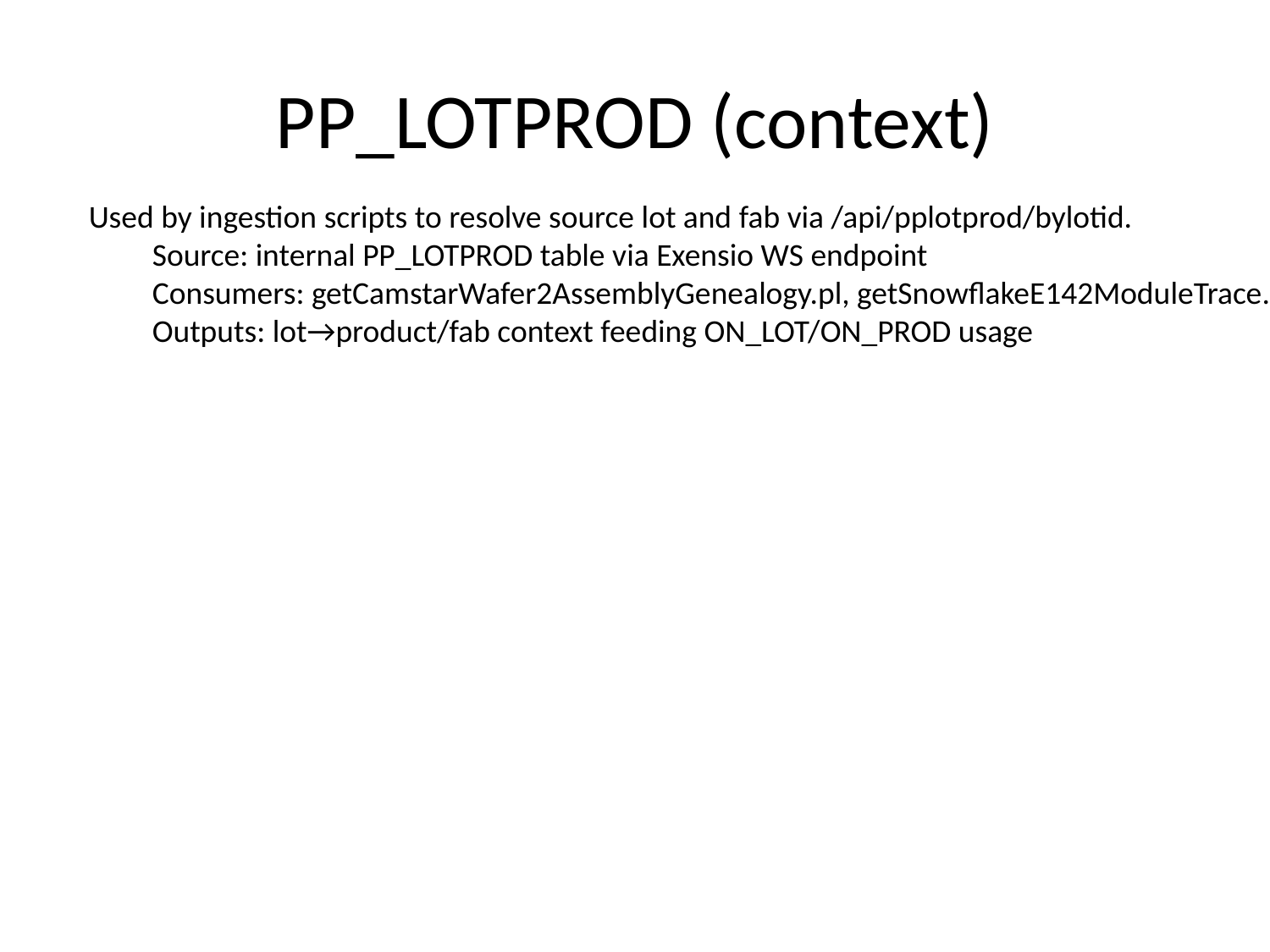

# PP_LOTPROD (context)
Used by ingestion scripts to resolve source lot and fab via /api/pplotprod/bylotid.
Source: internal PP_LOTPROD table via Exensio WS endpoint
Consumers: getCamstarWafer2AssemblyGenealogy.pl, getSnowflakeE142ModuleTrace.pl
Outputs: lot→product/fab context feeding ON_LOT/ON_PROD usage